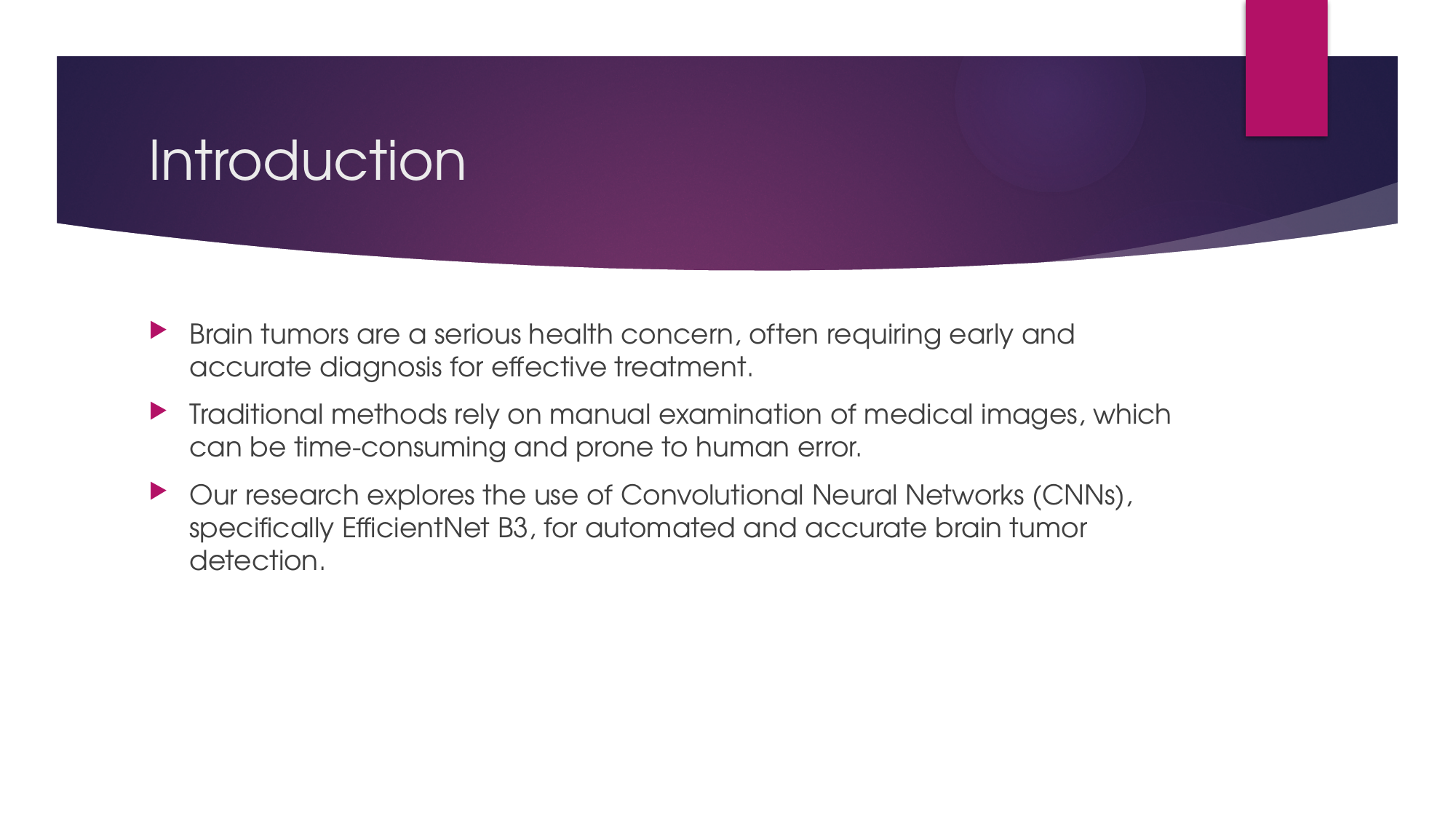

# Introduction
Brain tumors are a serious health concern, often requiring early and accurate diagnosis for effective treatment.
Traditional methods rely on manual examination of medical images, which can be time-consuming and prone to human error.
Our research explores the use of Convolutional Neural Networks (CNNs), specifically EfficientNet B3, for automated and accurate brain tumor detection.